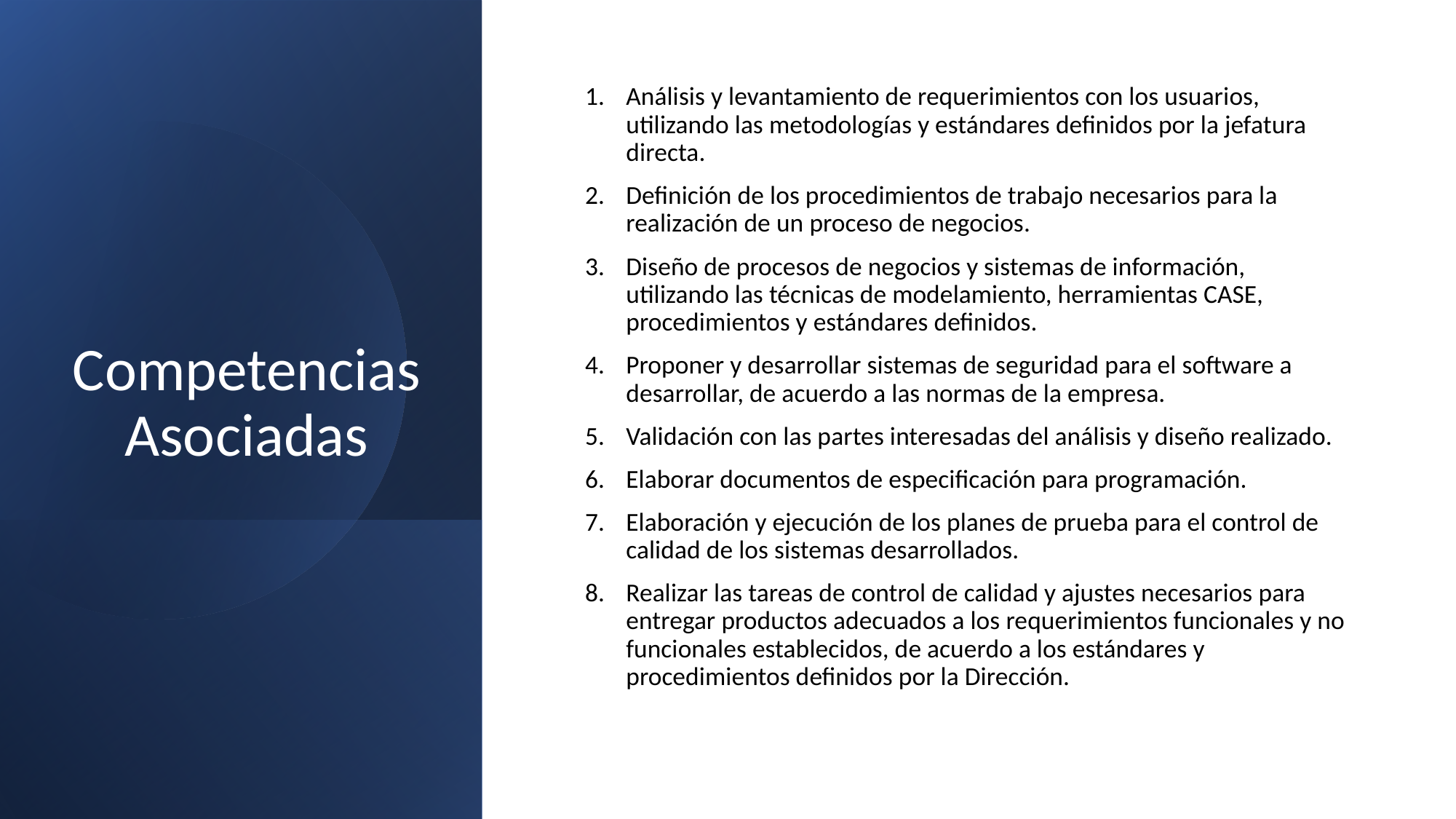

# Competencias Asociadas
Análisis y levantamiento de requerimientos con los usuarios, utilizando las metodologías y estándares definidos por la jefatura directa.
Definición de los procedimientos de trabajo necesarios para la realización de un proceso de negocios.
Diseño de procesos de negocios y sistemas de información, utilizando las técnicas de modelamiento, herramientas CASE, procedimientos y estándares definidos.
Proponer y desarrollar sistemas de seguridad para el software a desarrollar, de acuerdo a las normas de la empresa.
Validación con las partes interesadas del análisis y diseño realizado.
Elaborar documentos de especificación para programación.
Elaboración y ejecución de los planes de prueba para el control de calidad de los sistemas desarrollados.
Realizar las tareas de control de calidad y ajustes necesarios para entregar productos adecuados a los requerimientos funcionales y no funcionales establecidos, de acuerdo a los estándares y procedimientos definidos por la Dirección.